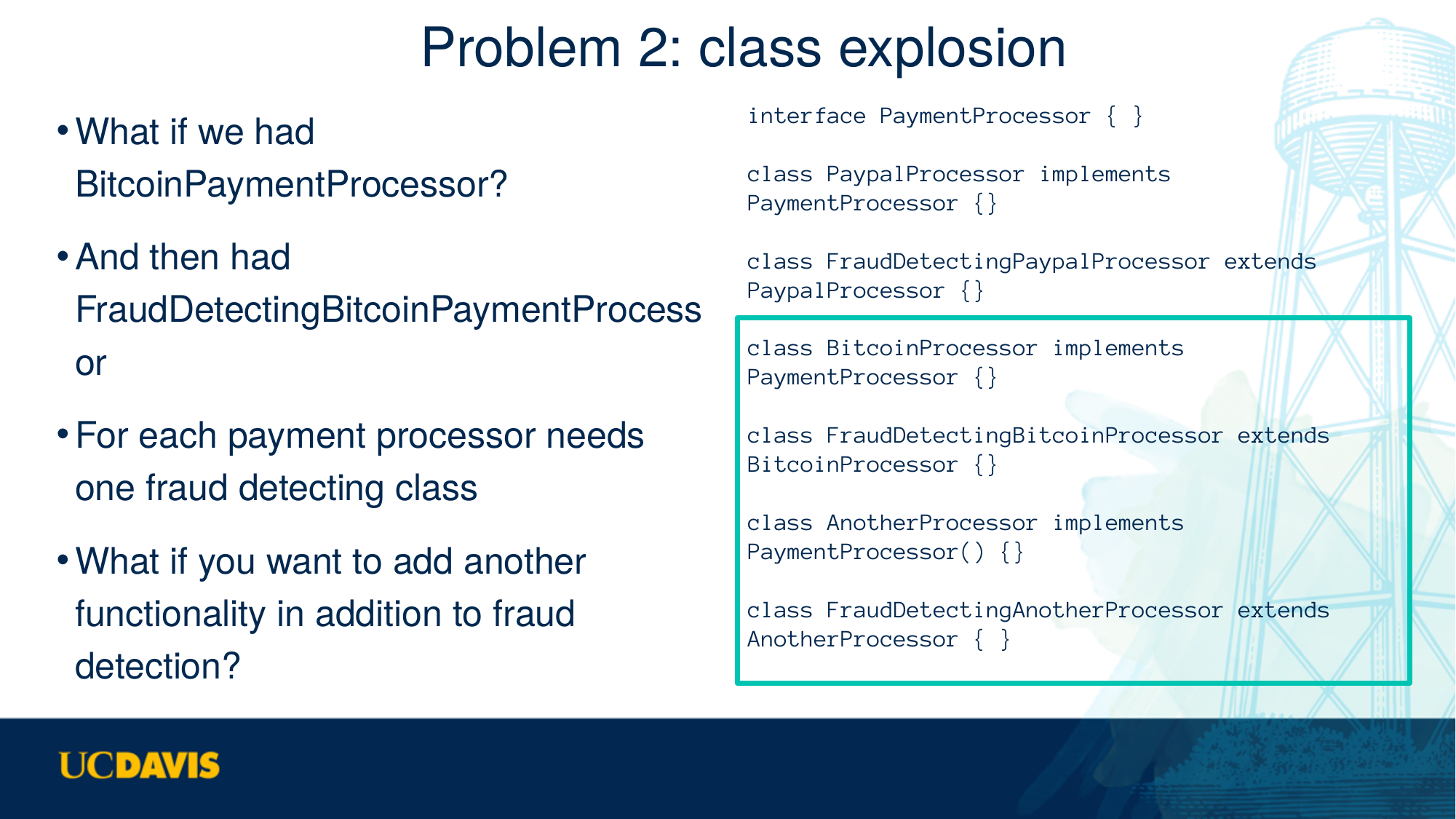

# Problem 2: class explosion
What if we had BitcoinPaymentProcessor?
And then had FraudDetectingBitcoinPaymentProcessor
For each payment processor needs one fraud detecting class
What if you want to add another functionality in addition to fraud detection?

interface PaymentProcessor { }
class PaypalProcessor implements PaymentProcessor {}

class FraudDetectingPaypalProcessor extends PaypalProcessor {}

class BitcoinProcessor implements PaymentProcessor {}

class FraudDetectingBitcoinProcessor extends BitcoinProcessor {}

class AnotherProcessor implements PaymentProcessor() {}

class FraudDetectingAnotherProcessor extends AnotherProcessor { }